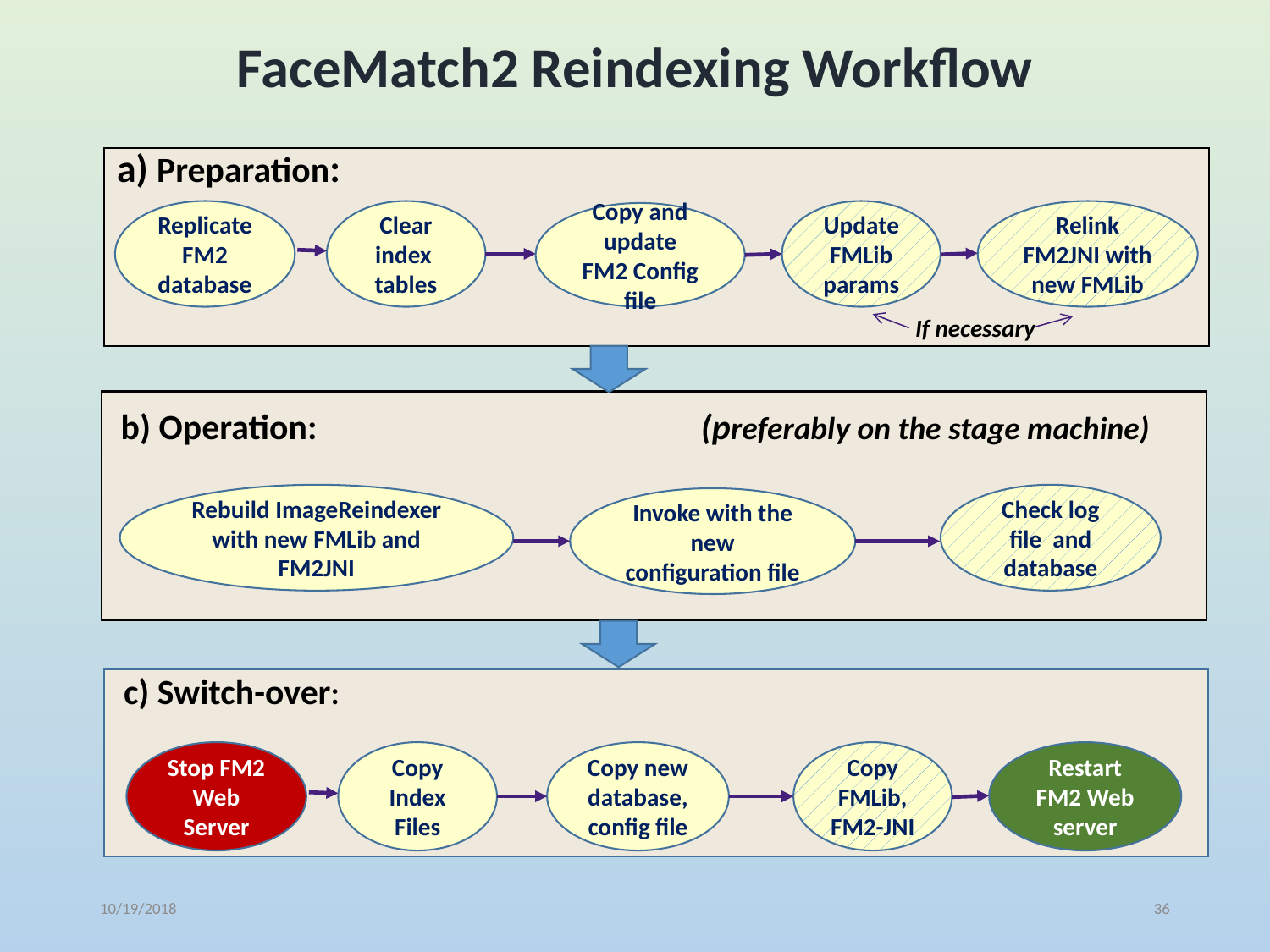

# FaceMatch2 Reindexing Workflow
a) Preparation:
Preparation

ReplicateFM2 database
Clear index  tables
Update FMLib params
Relink FM2JNI with new FMLib
Copy and update FM2 Config file
If necessary

b) Operation: 			         (preferably on the stage machine)

Rebuild ImageReindexer
with new FMLib and FM2JNI

Check log file  and database
Invoke with the new configuration file

c) Switch-over:

Stop FM2 Web Server
Copy Index Files
Copy new database, config file
Copy FMLib, FM2-JNI
Restart FM2 Web server
10/19/2018

36